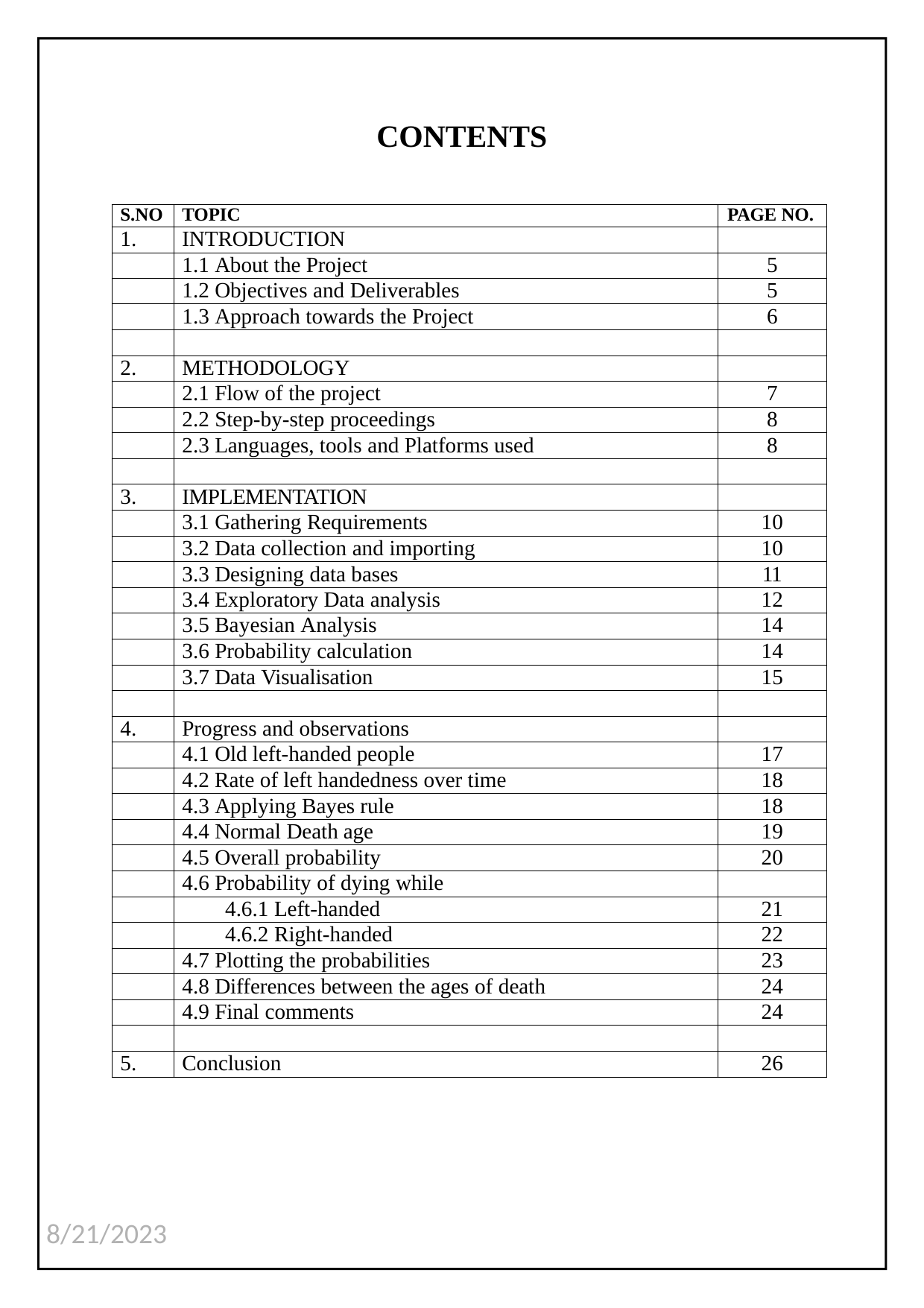

CONTENTS
| S.NO | TOPIC | PAGE NO. |
| --- | --- | --- |
| 1. | INTRODUCTION |  |
|  | 1.1 About the Project | 5 |
|  | 1.2 Objectives and Deliverables | 5 |
|  | 1.3 Approach towards the Project | 6 |
|  |  |  |
| 2. | METHODOLOGY |  |
|  | 2.1 Flow of the project | 7 |
|  | 2.2 Step-by-step proceedings | 8 |
|  | 2.3 Languages, tools and Platforms used | 8 |
|  |  |  |
| 3. | IMPLEMENTATION |  |
|  | 3.1 Gathering Requirements | 10 |
|  | 3.2 Data collection and importing | 10 |
|  | 3.3 Designing data bases | 11 |
|  | 3.4 Exploratory Data analysis | 12 |
|  | 3.5 Bayesian Analysis | 14 |
|  | 3.6 Probability calculation | 14 |
|  | 3.7 Data Visualisation | 15 |
|  |  |  |
| 4. | Progress and observations |  |
|  | 4.1 Old left-handed people | 17 |
|  | 4.2 Rate of left handedness over time | 18 |
|  | 4.3 Applying Bayes rule | 18 |
|  | 4.4 Normal Death age | 19 |
|  | 4.5 Overall probability | 20 |
|  | 4.6 Probability of dying while |  |
|  | 4.6.1 Left-handed | 21 |
|  | 4.6.2 Right-handed | 22 |
|  | 4.7 Plotting the probabilities | 23 |
|  | 4.8 Differences between the ages of death | 24 |
|  | 4.9 Final comments | 24 |
|  |  |  |
| 5. | Conclusion | 26 |
8/21/2023
4